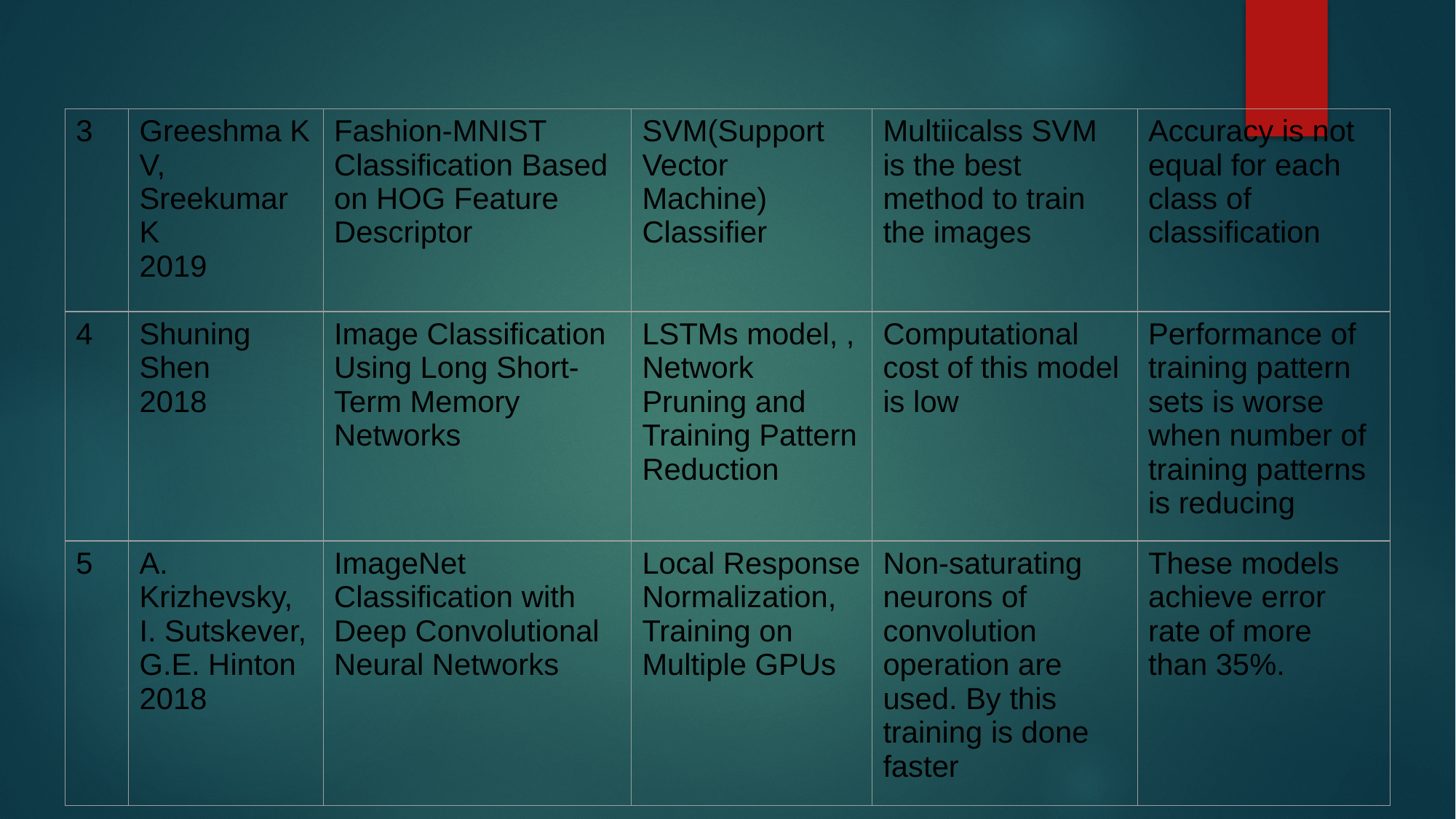

| 3 | Greeshma K V, Sreekumar K 2019 | Fashion-MNIST Classification Based on HOG Feature Descriptor | SVM(Support Vector Machine) Classifier | Multiicalss SVM is the best method to train the images | Accuracy is not equal for each class of classification |
| --- | --- | --- | --- | --- | --- |
| 4 | Shuning Shen 2018 | Image Classification Using Long Short-Term Memory Networks | LSTMs model, , Network Pruning and Training Pattern Reduction | Computational cost of this model is low | Performance of training pattern sets is worse when number of training patterns is reducing |
| 5 | A. Krizhevsky, I. Sutskever, G.E. Hinton 2018 | ImageNet Classification with Deep Convolutional Neural Networks | Local Response Normalization, Training on Multiple GPUs | Non-saturating neurons of convolution operation are used. By this training is done faster | These models achieve error rate of more than 35%. |